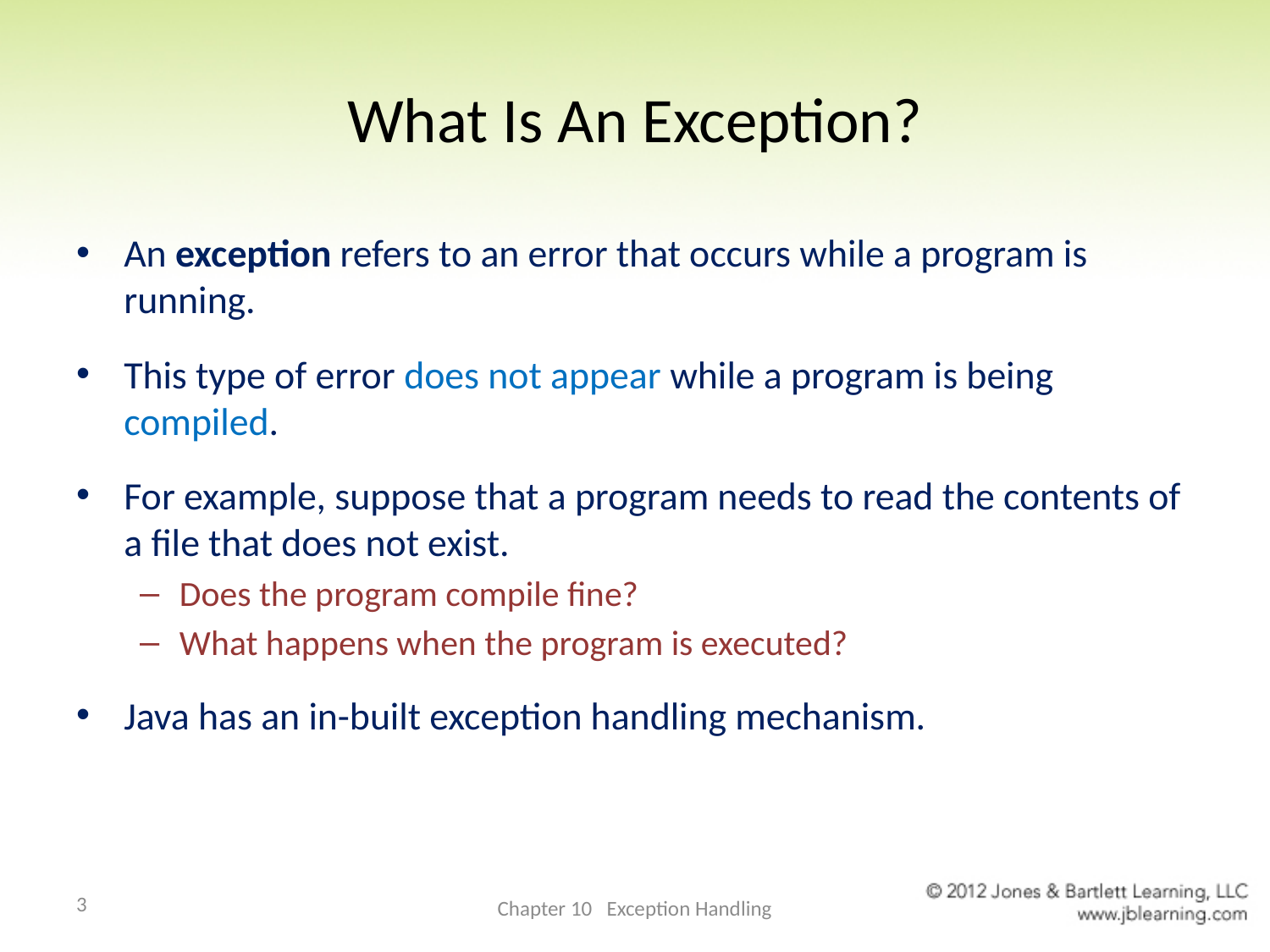

# What Is An Exception?
An exception refers to an error that occurs while a program is running.
This type of error does not appear while a program is being compiled.
For example, suppose that a program needs to read the contents of a file that does not exist.
Does the program compile fine?
What happens when the program is executed?
Java has an in-built exception handling mechanism.
3
Chapter 10   Exception Handling